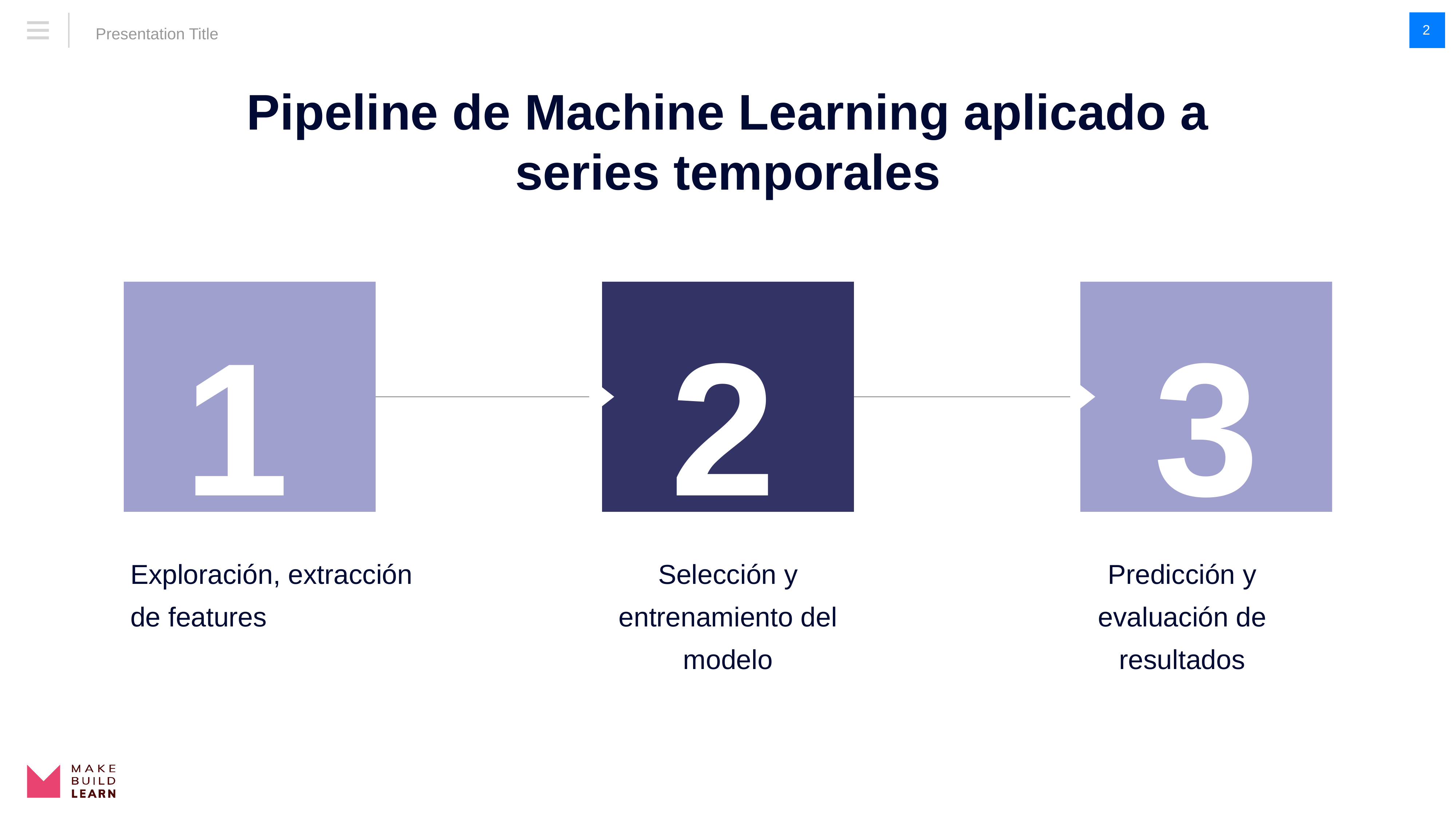

2
Pipeline de Machine Learning aplicado a series temporales

1
2
3

Exploración, extracción de features
Selección y entrenamiento del modelo
Predicción y evaluación de resultados